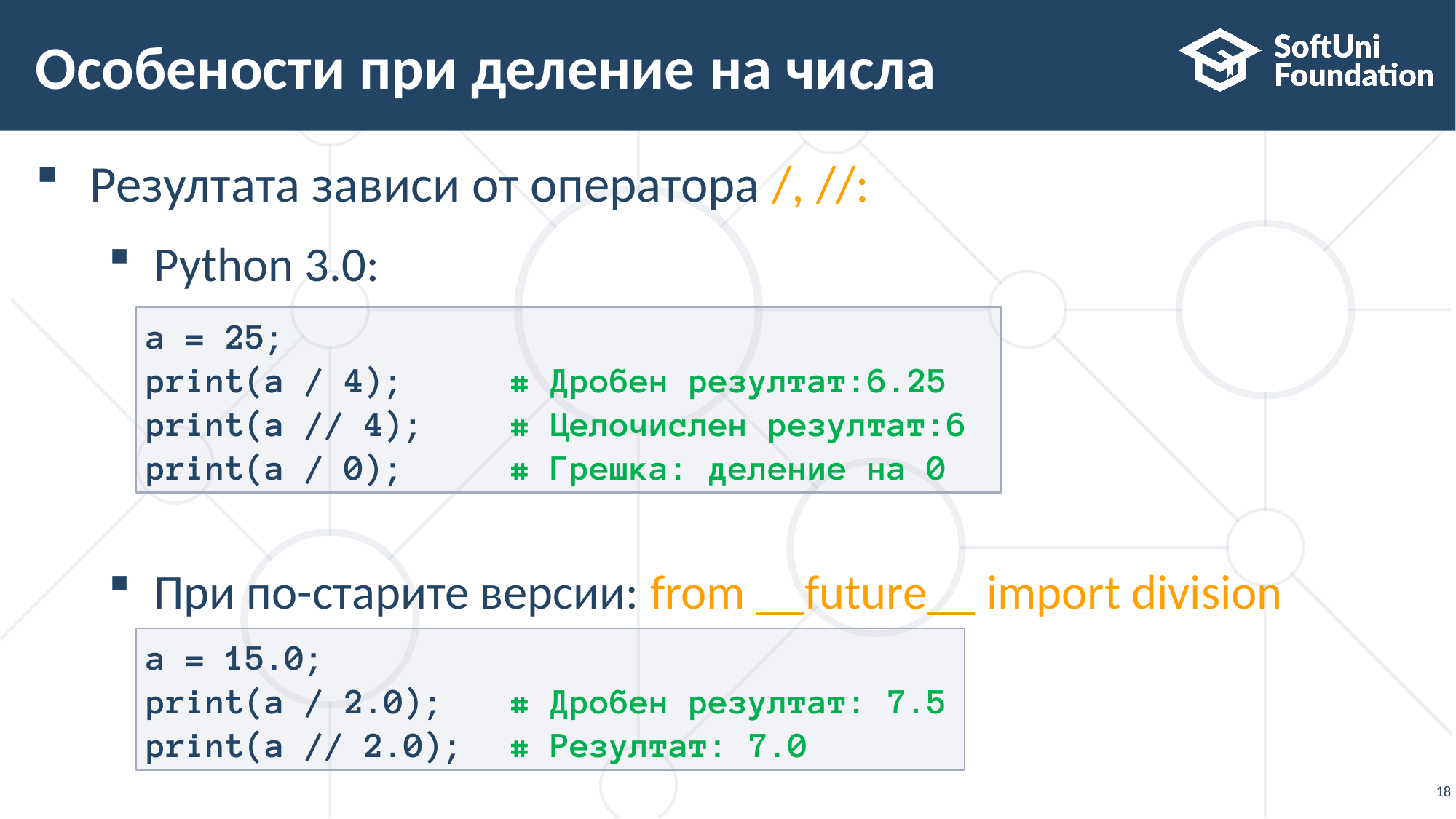

# Особености при деление на числа
Резултата зависи от оператора /, //:
Python 3.0:

При по-старите версии: from __future__ import division

a = 25;
print(a / 4);
print(a // 4);
print(a / 0);
# Дробен резултат:6.25
# Целочислен резултат:6
# Грешка: деление на 0
a = 15.0;
print(a / 2.0);
print(a // 2.0);
# Дробен резултат: 7.5
# Резултат: 7.0
18